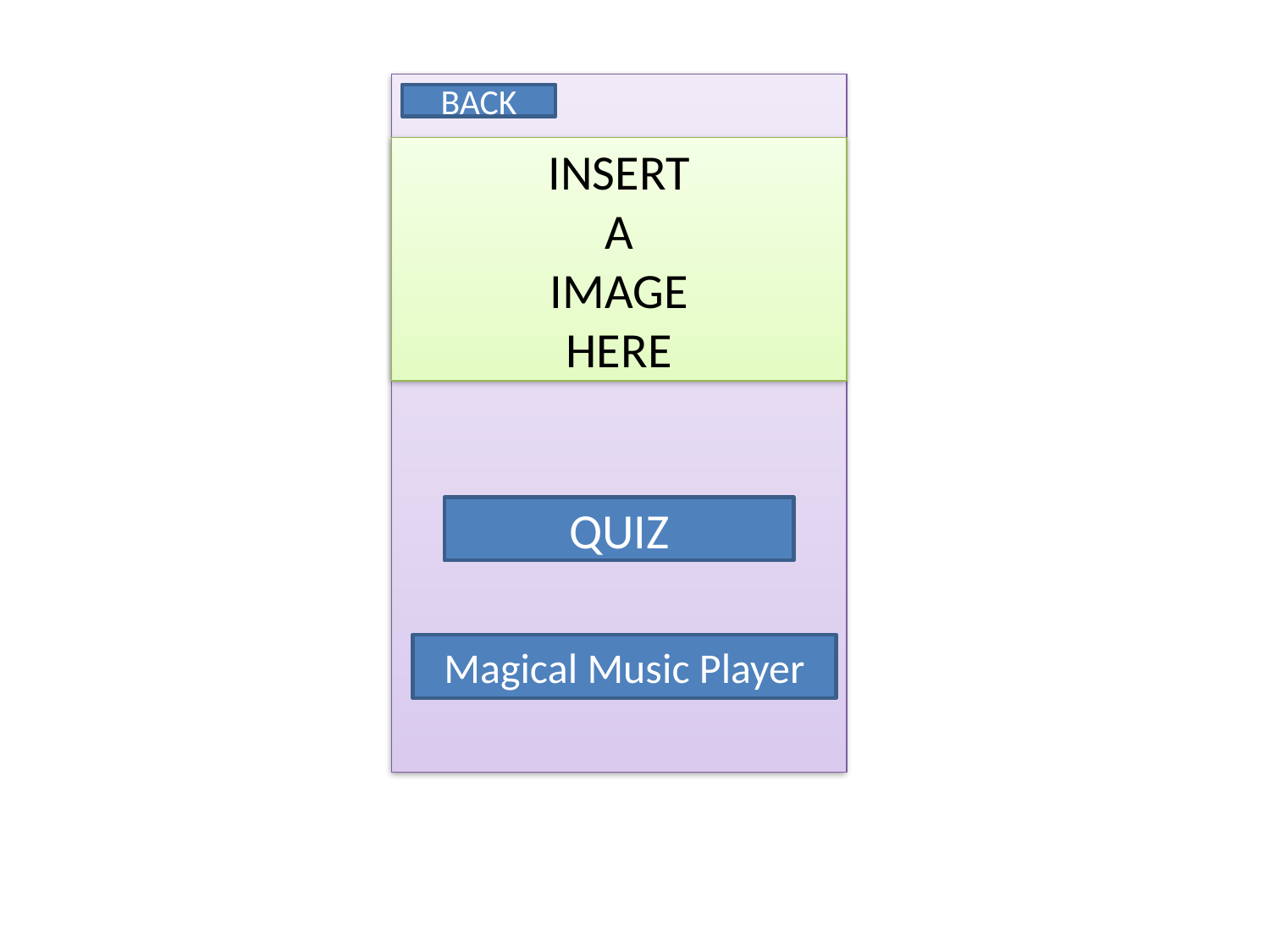

BACK
INSERT
A
IMAGE
HERE
QUIZ
Magical Music Player